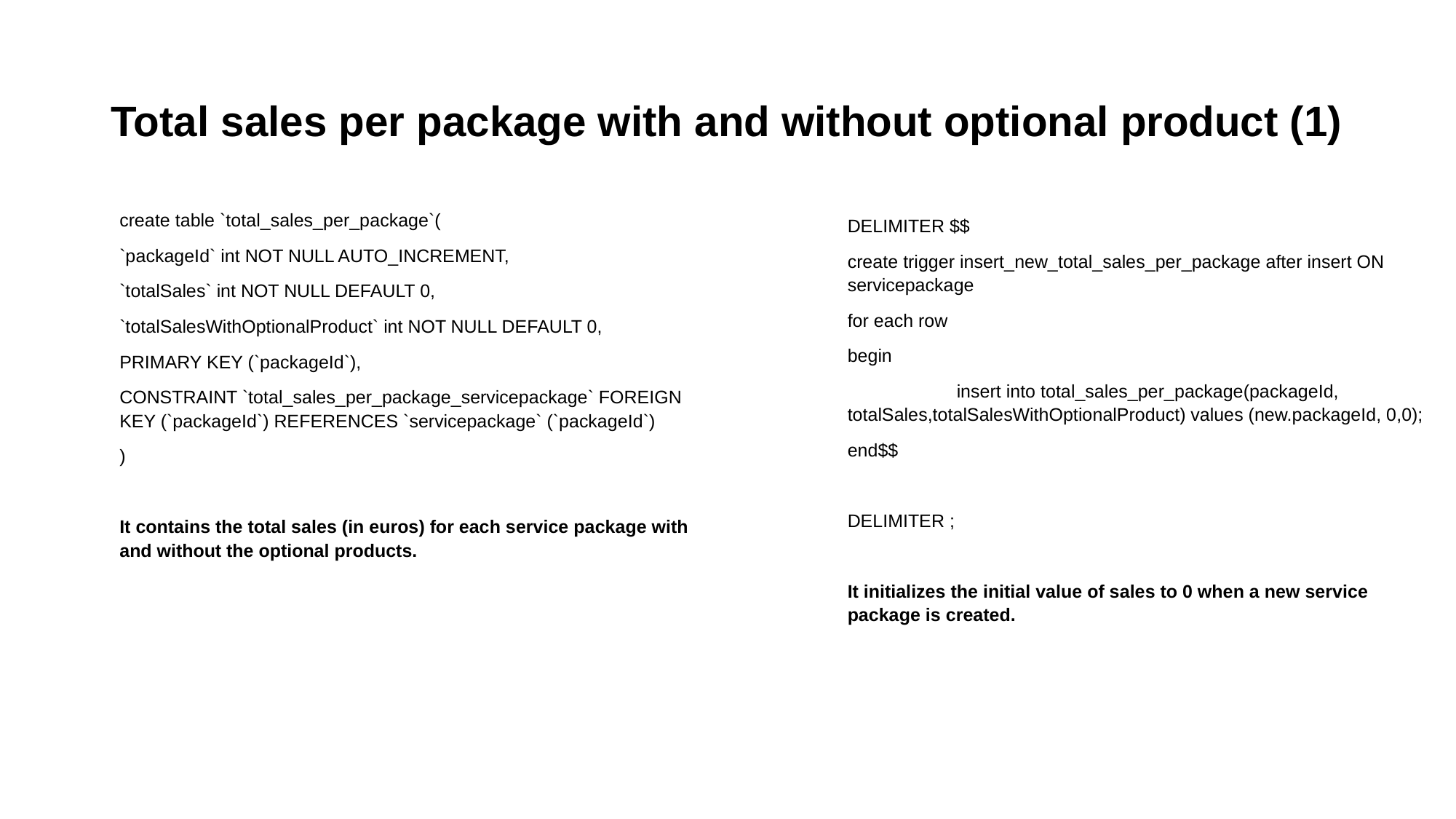

Total sales per package with and without optional product (1)
create table `total_sales_per_package`(
`packageId` int NOT NULL AUTO_INCREMENT,
`totalSales` int NOT NULL DEFAULT 0,
`totalSalesWithOptionalProduct` int NOT NULL DEFAULT 0,
PRIMARY KEY (`packageId`),
CONSTRAINT `total_sales_per_package_servicepackage` FOREIGN KEY (`packageId`) REFERENCES `servicepackage` (`packageId`)
)

It contains the total sales (in euros) for each service package with and without the optional products.
DELIMITER $$
create trigger insert_new_total_sales_per_package after insert ON servicepackage
for each row
begin
	insert into total_sales_per_package(packageId, totalSales,totalSalesWithOptionalProduct) values (new.packageId, 0,0);
end$$

DELIMITER ;

It initializes the initial value of sales to 0 when a new service package is created.